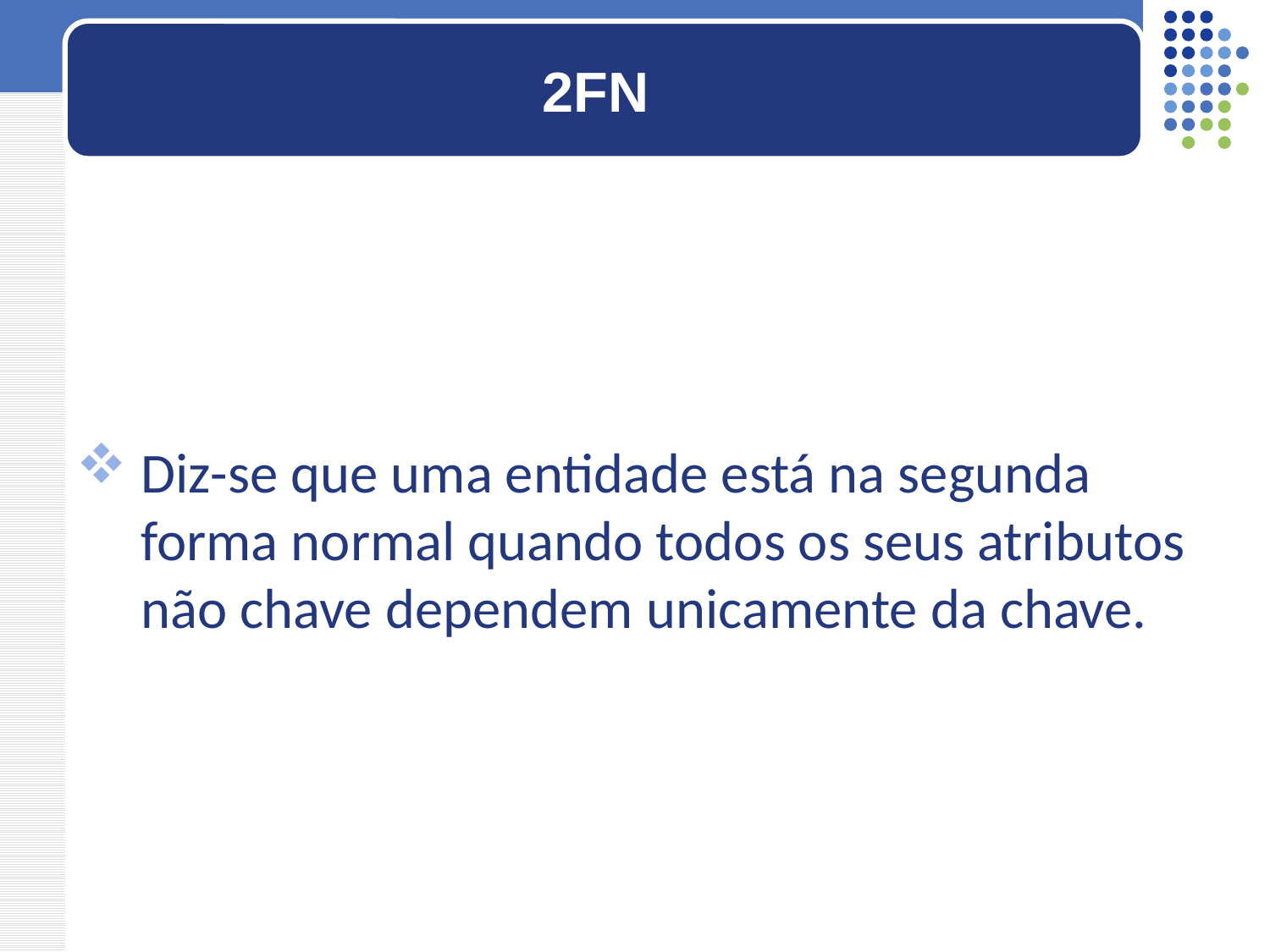

# 2FN
Diz-se que uma entidade está na segunda forma normal quando todos os seus atributos não chave dependem unicamente da chave.